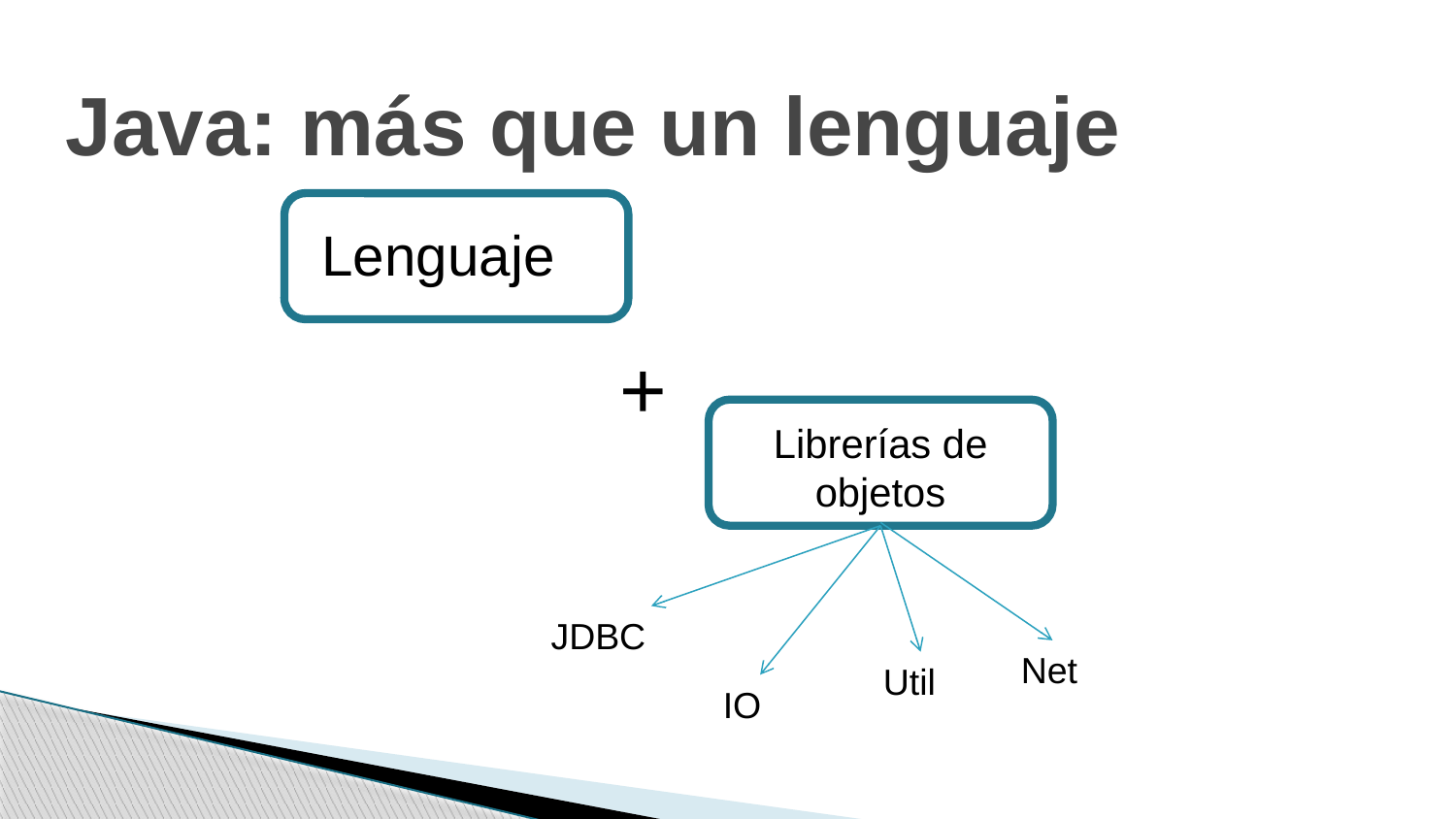

Java: más que un lenguaje

Lenguaje
+

Librerías de objetos
JDBC
Net
Util
IO